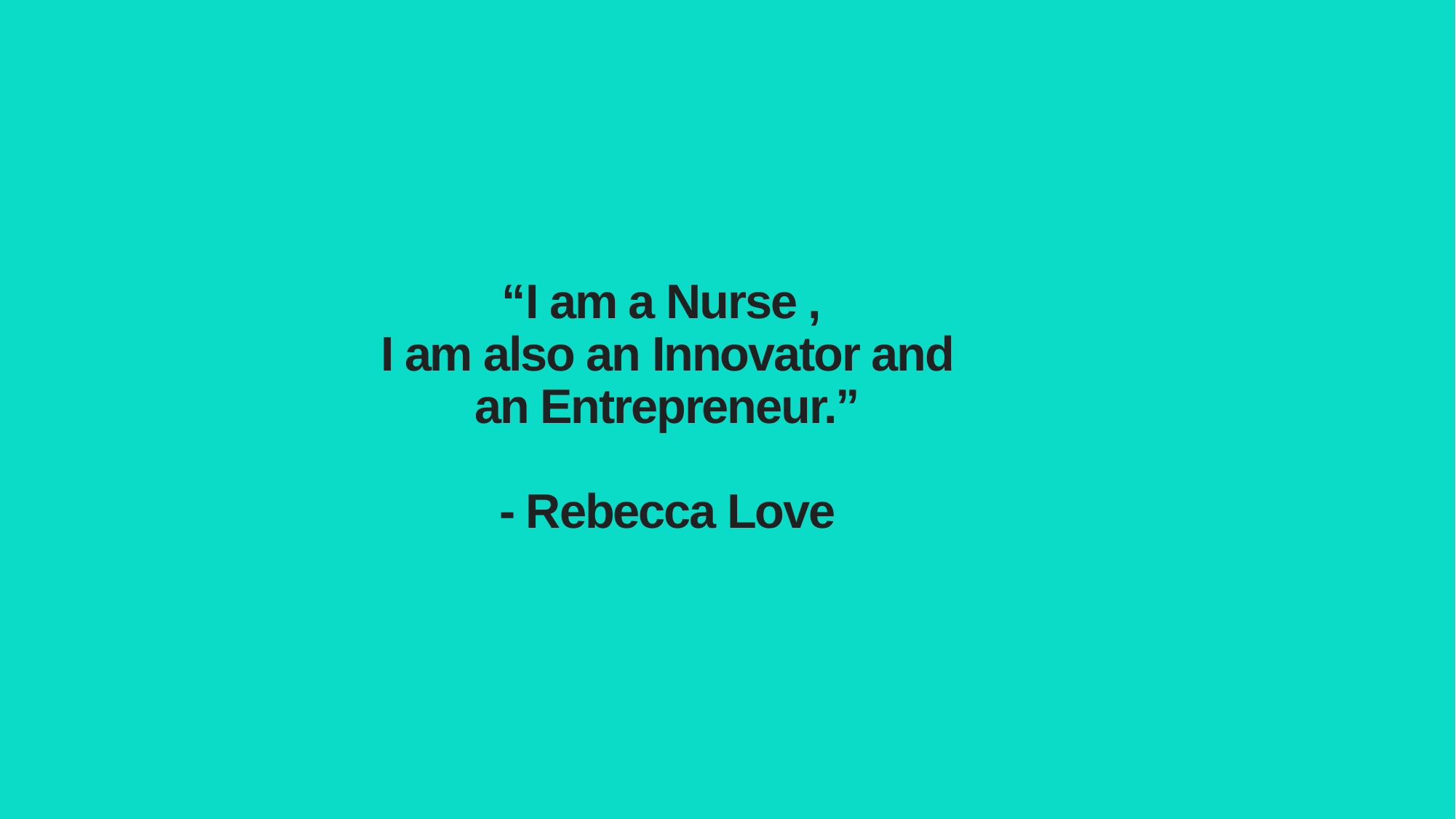

# “I am a Nurse , I am also an Innovator and an Entrepreneur.” - Rebecca Love